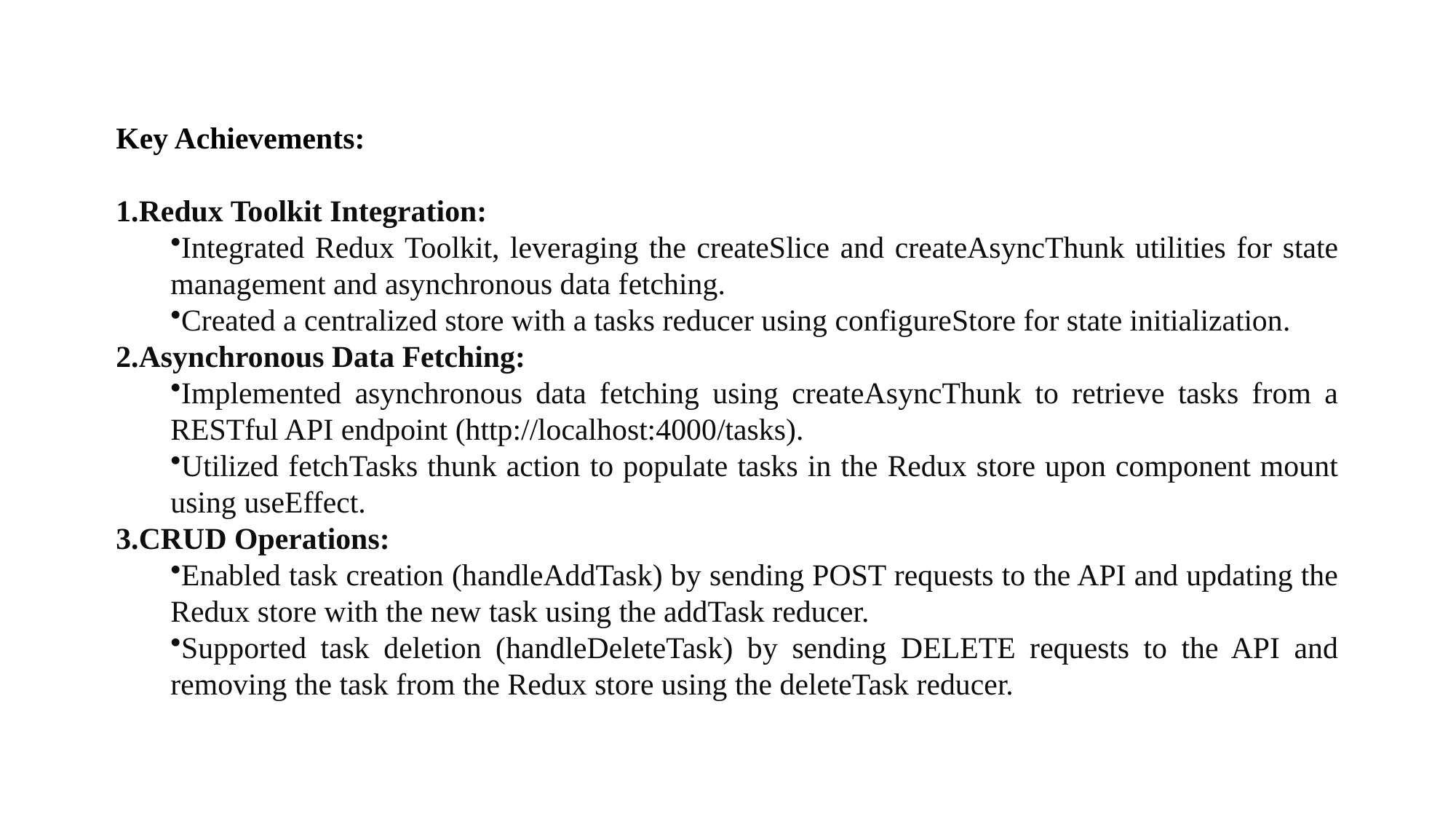

Key Achievements:

Redux Toolkit Integration:
Integrated Redux Toolkit, leveraging the createSlice and createAsyncThunk utilities for state management and asynchronous data fetching.
Created a centralized store with a tasks reducer using configureStore for state initialization.
Asynchronous Data Fetching:
Implemented asynchronous data fetching using createAsyncThunk to retrieve tasks from a RESTful API endpoint (http://localhost:4000/tasks).
Utilized fetchTasks thunk action to populate tasks in the Redux store upon component mount using useEffect.
CRUD Operations:
Enabled task creation (handleAddTask) by sending POST requests to the API and updating the Redux store with the new task using the addTask reducer.
Supported task deletion (handleDeleteTask) by sending DELETE requests to the API and removing the task from the Redux store using the deleteTask reducer.